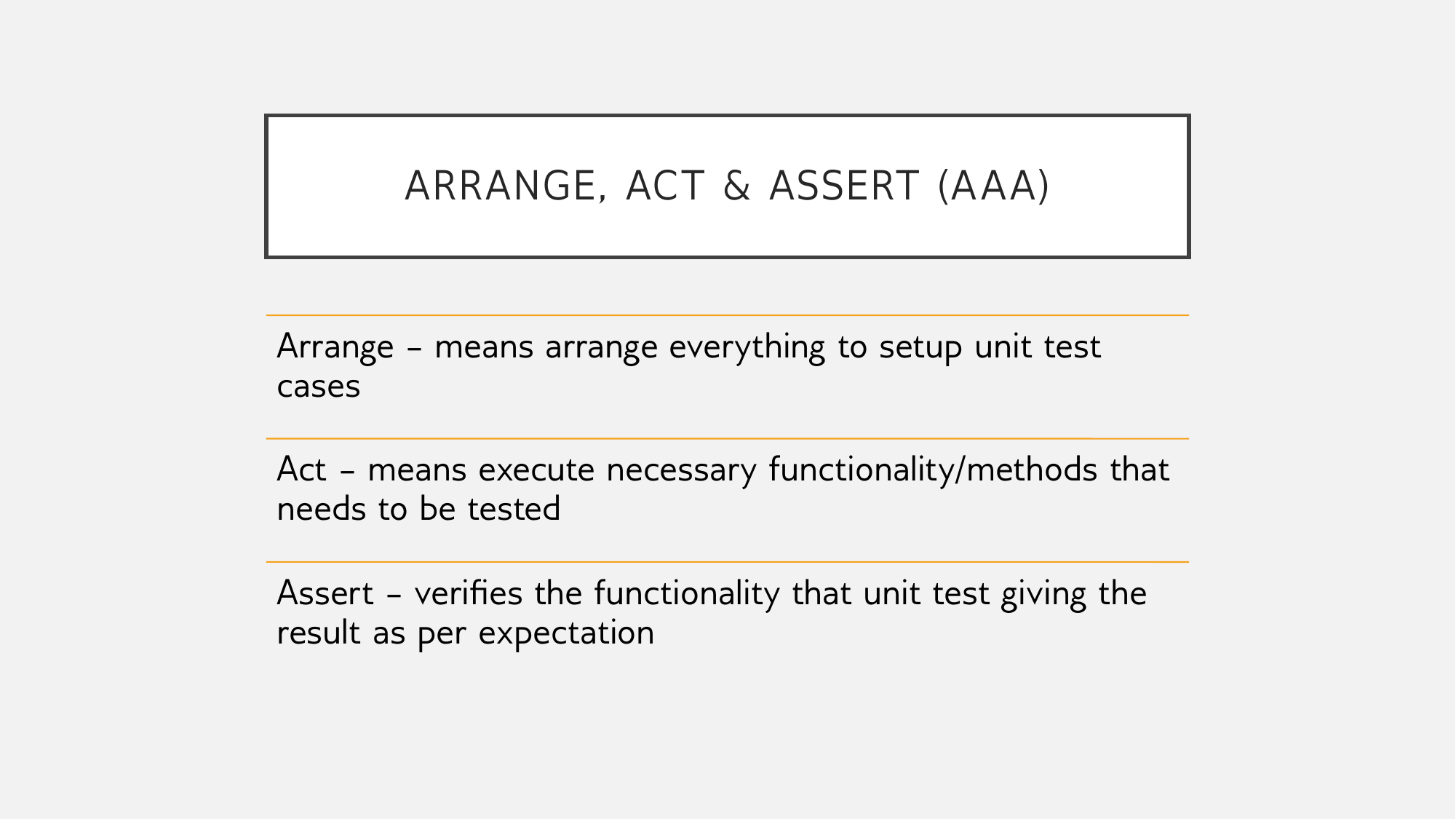

# Arrange, Act & Assert (AAA)
Arrange – means arrange everything to setup unit test cases
Act – means execute necessary functionality/methods that needs to be tested
Assert – verifies the functionality that unit test giving the result as per expectation